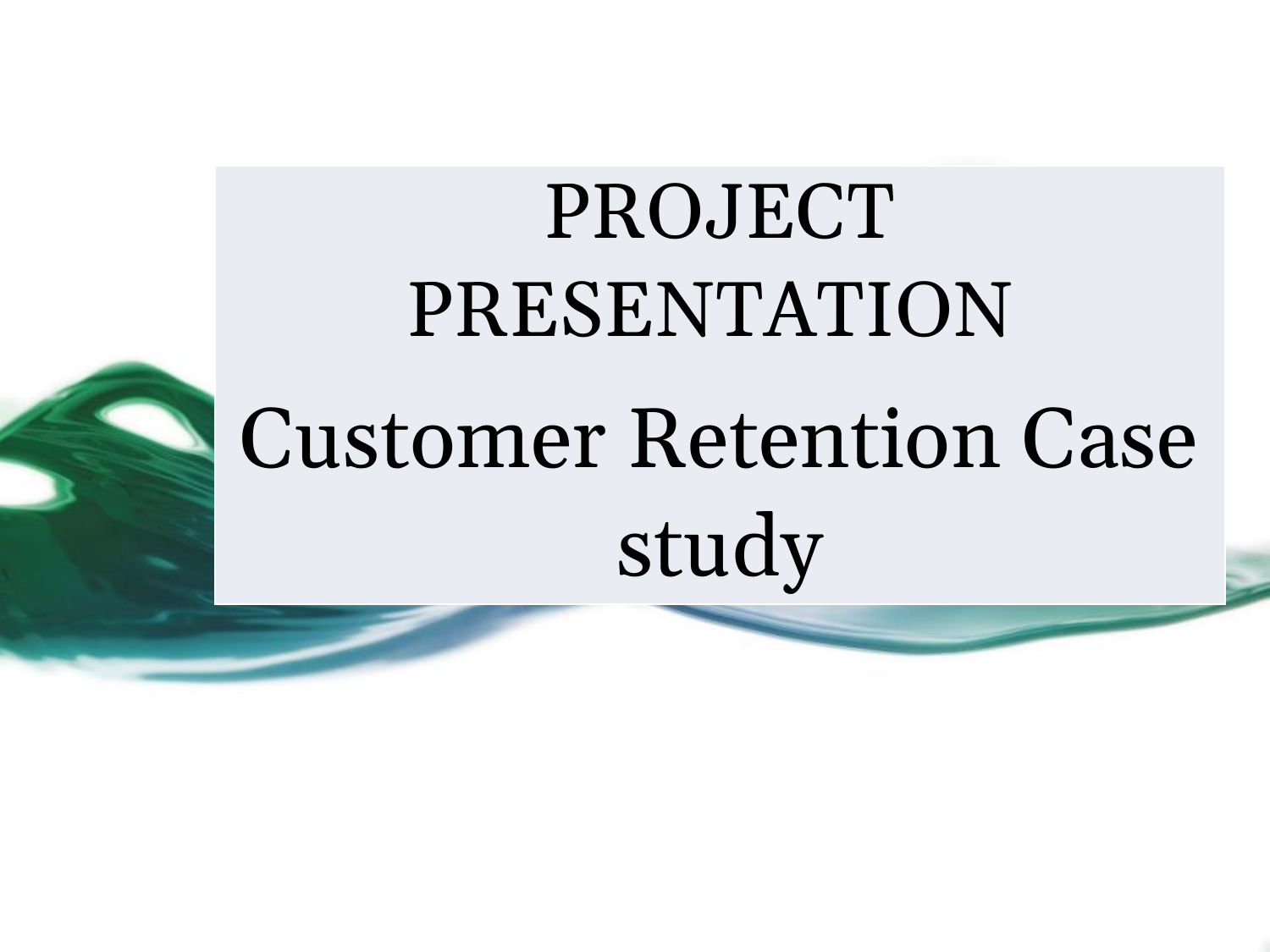

| PROJECT PRESENTATION Customer Retention Case study |
| --- |